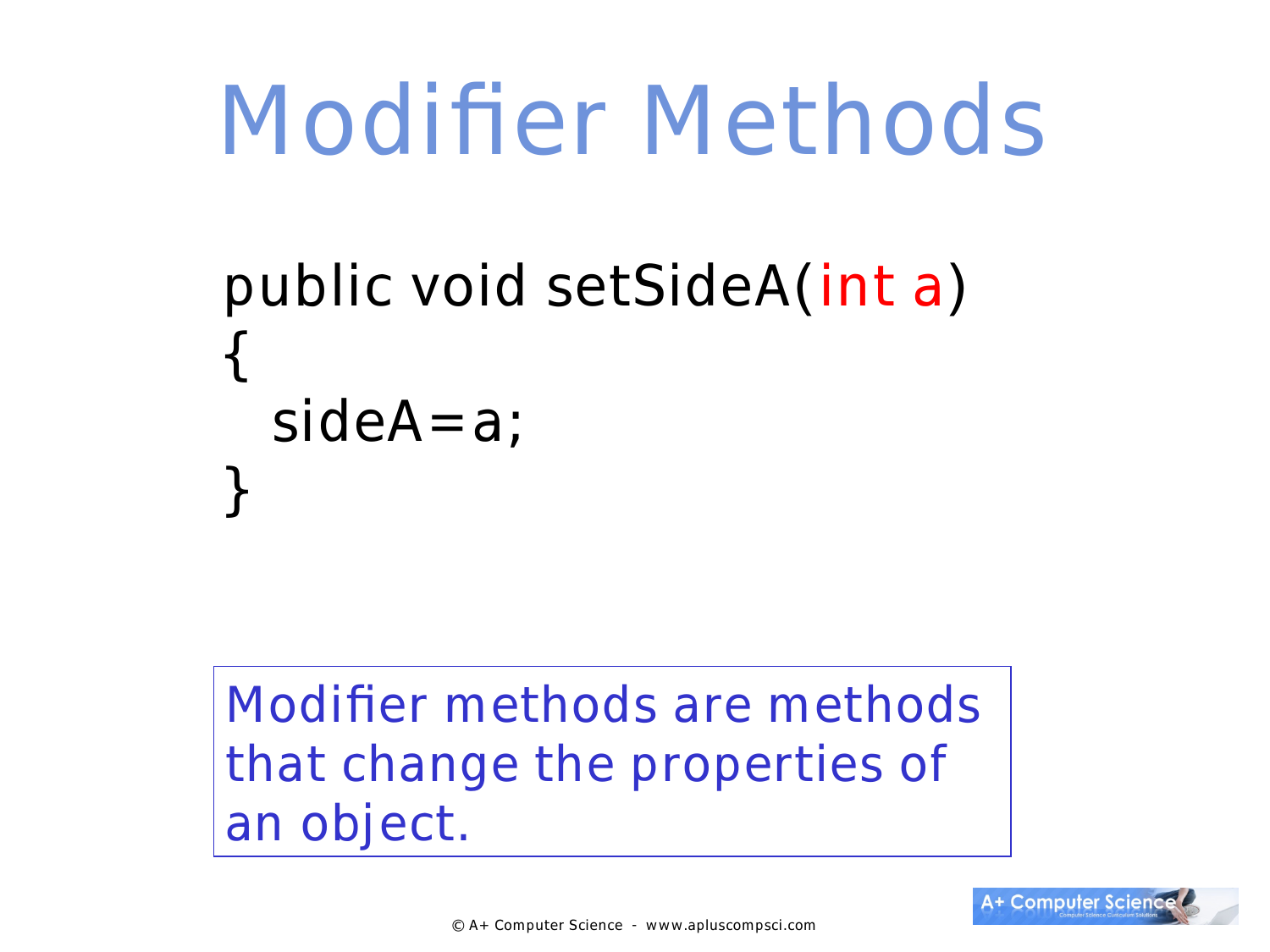

Modifier Methods
public void setSideA(int a)
{
   sideA=a;
}

Modifier methods are methods
that change the properties of
an object.

© A+ Computer Science  -  www.apluscompsci.com